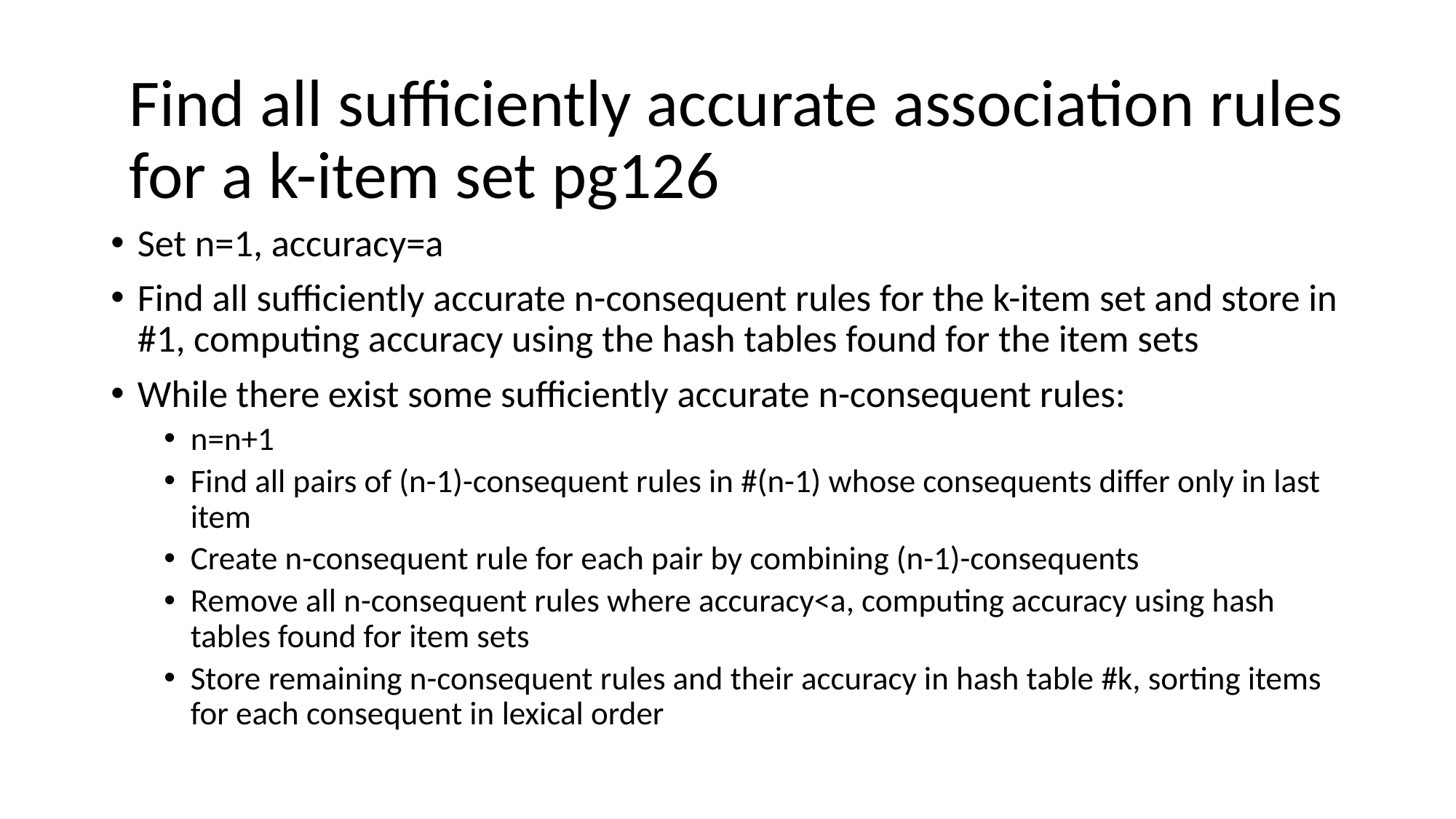

Find all sufficiently accurate association rules for a k-item set pg126
Set n=1, accuracy=a
Find all sufficiently accurate n-consequent rules for the k-item set and store in #1, computing accuracy using the hash tables found for the item sets
While there exist some sufficiently accurate n-consequent rules:
n=n+1
Find all pairs of (n-1)-consequent rules in #(n-1) whose consequents differ only in last item
Create n-consequent rule for each pair by combining (n-1)-consequents
Remove all n-consequent rules where accuracy<a, computing accuracy using hash tables found for item sets
Store remaining n-consequent rules and their accuracy in hash table #k, sorting items for each consequent in lexical order